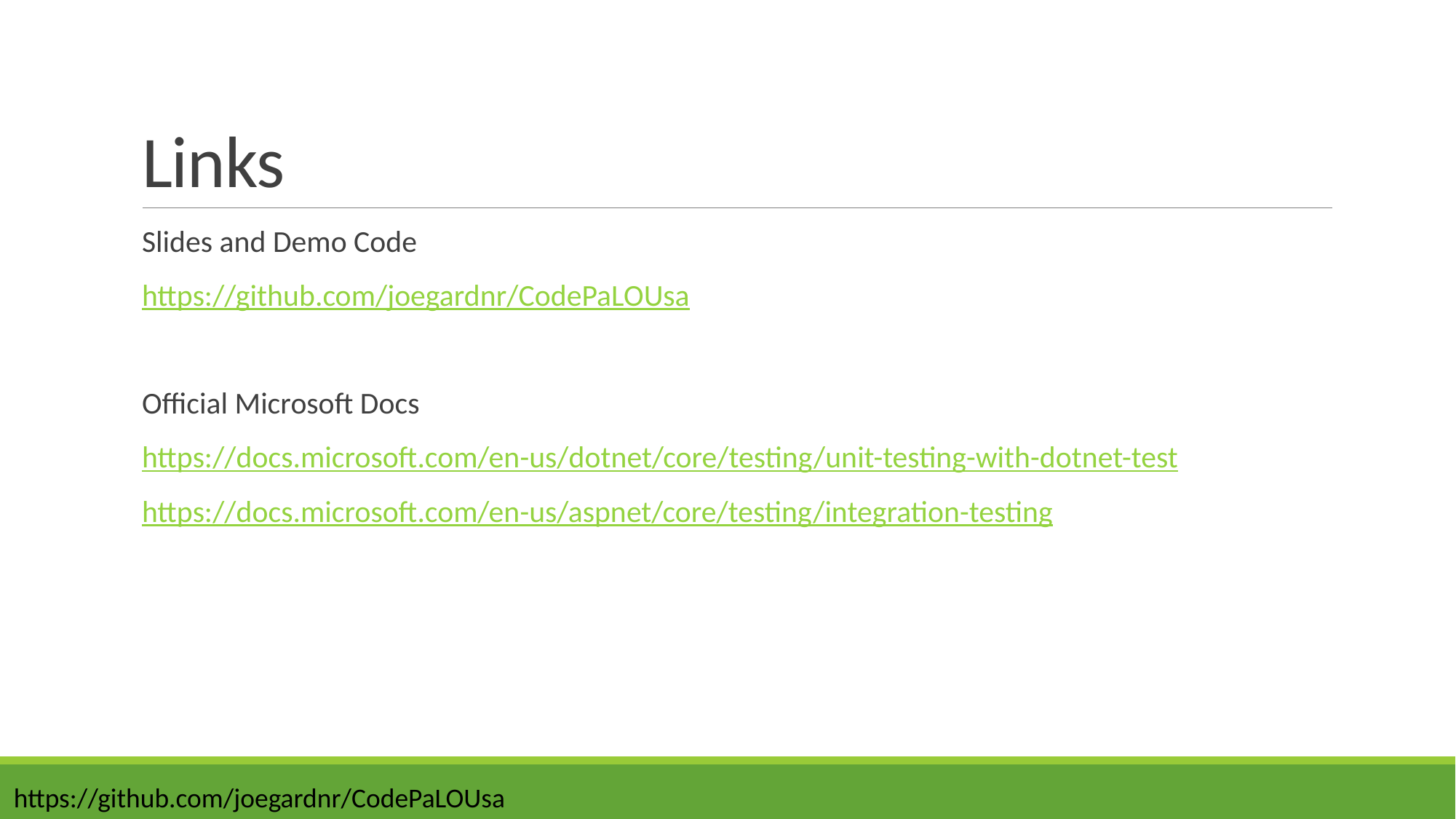

# Links
Slides and Demo Code
https://github.com/joegardnr/CodePaLOUsa

Official Microsoft Docs
https://docs.microsoft.com/en-us/dotnet/core/testing/unit-testing-with-dotnet-test
https://docs.microsoft.com/en-us/aspnet/core/testing/integration-testing

https://github.com/joegardnr/CodePaLOUsa